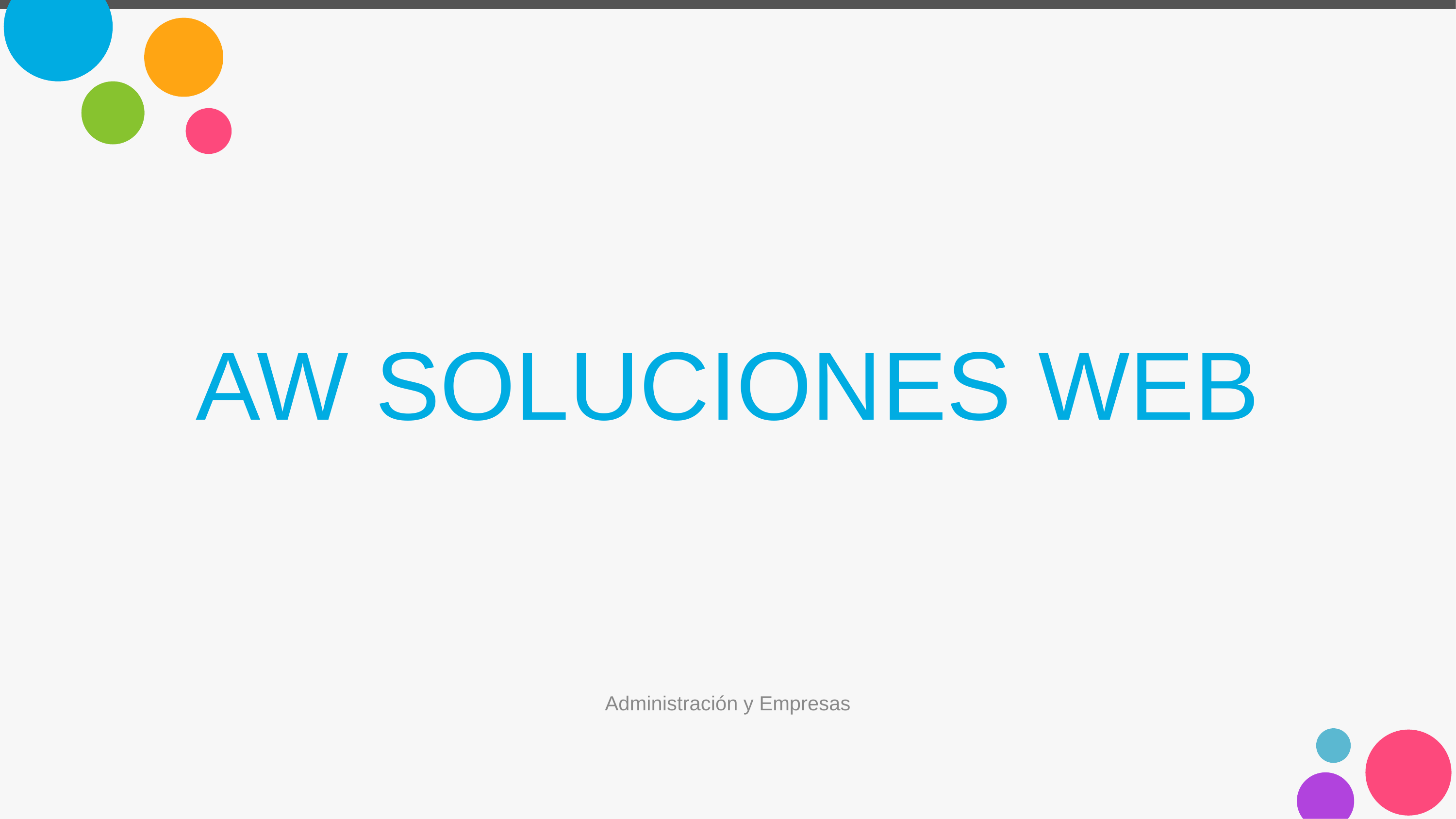

# AW SOLUCIONES WEB
Administración y Empresas